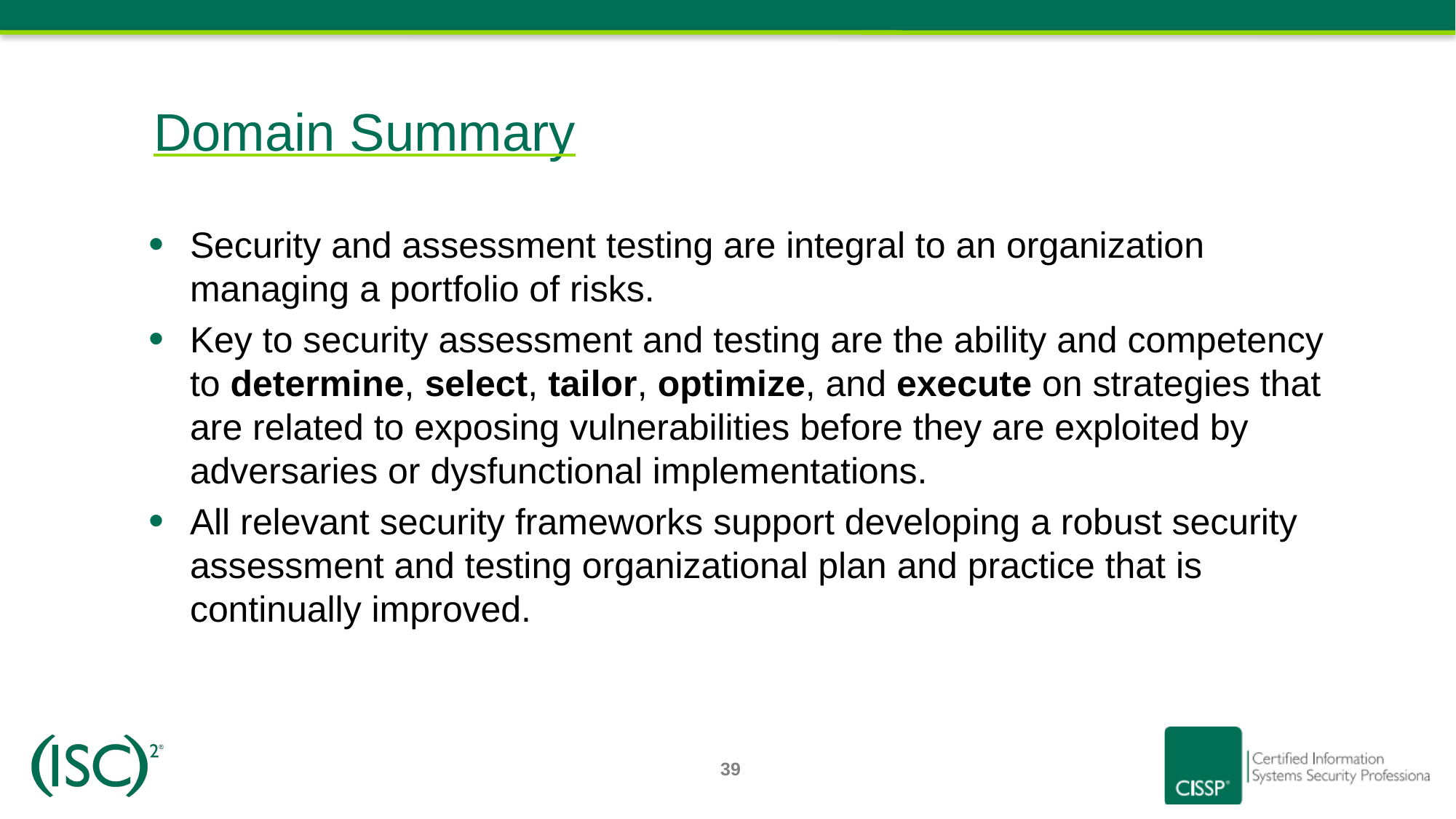

# Domain Summary
Security and assessment testing are integral to an organization managing a portfolio of risks.
Key to security assessment and testing are the ability and competency to determine, select, tailor, optimize, and execute on strategies that are related to exposing vulnerabilities before they are exploited by adversaries or dysfunctional implementations.
All relevant security frameworks support developing a robust security assessment and testing organizational plan and practice that is continually improved.